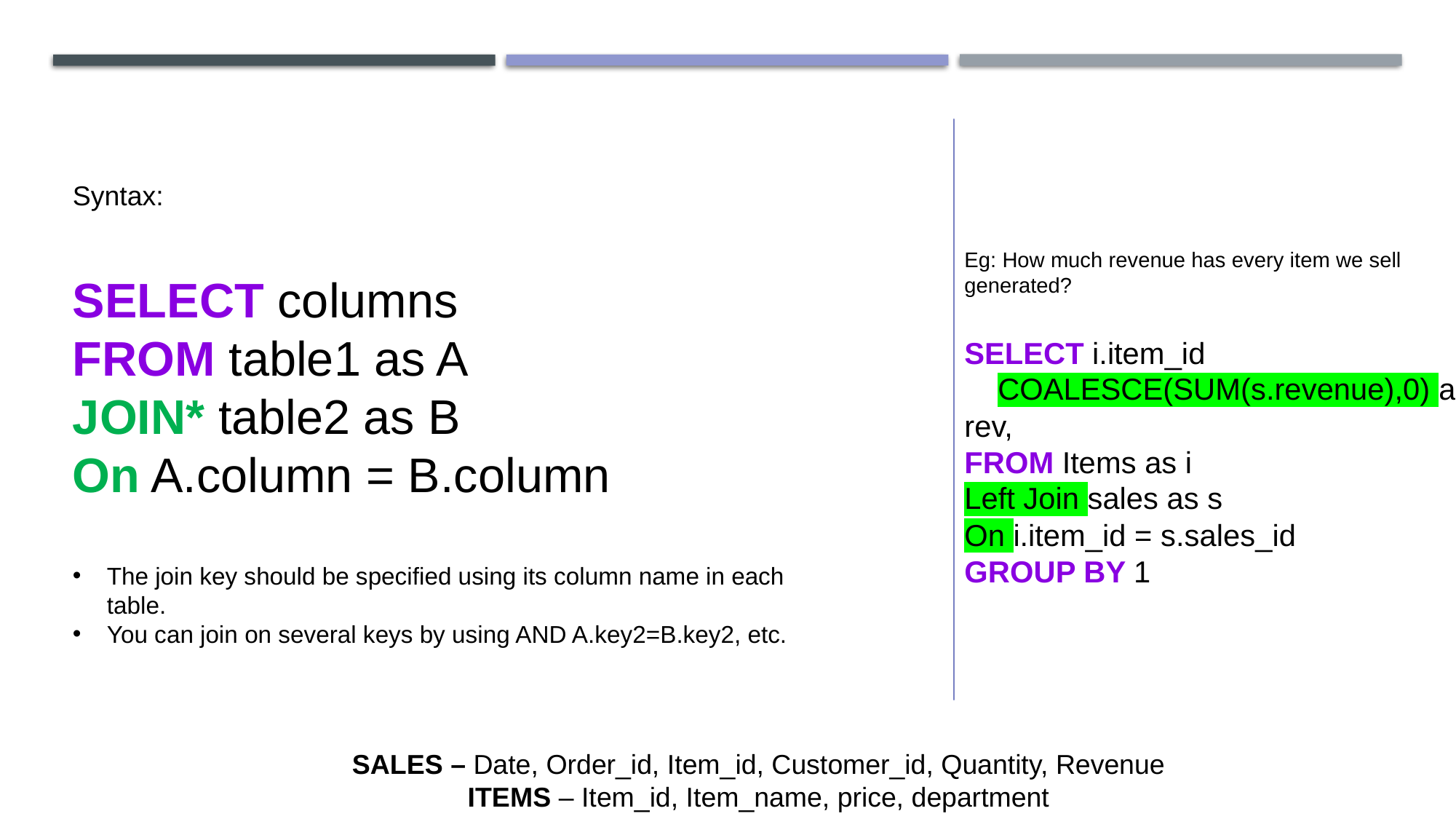

Syntax:

SELECT columns
FROM table1 as A
JOIN* table2 as B
On A.column = B.column

The join key should be specified using its column name in each table.
You can join on several keys by using AND A.key2=B.key2, etc.
Eg: How much revenue has every item we sell generated?

SELECT i.item_id
    COALESCE(SUM(s.revenue),0) as rev,
FROM Items as i
Left Join sales as s
On i.item_id = s.sales_id
GROUP BY 1
SALES – Date, Order_id, Item_id, Customer_id, Quantity, Revenue
ITEMS – Item_id, Item_name, price, department